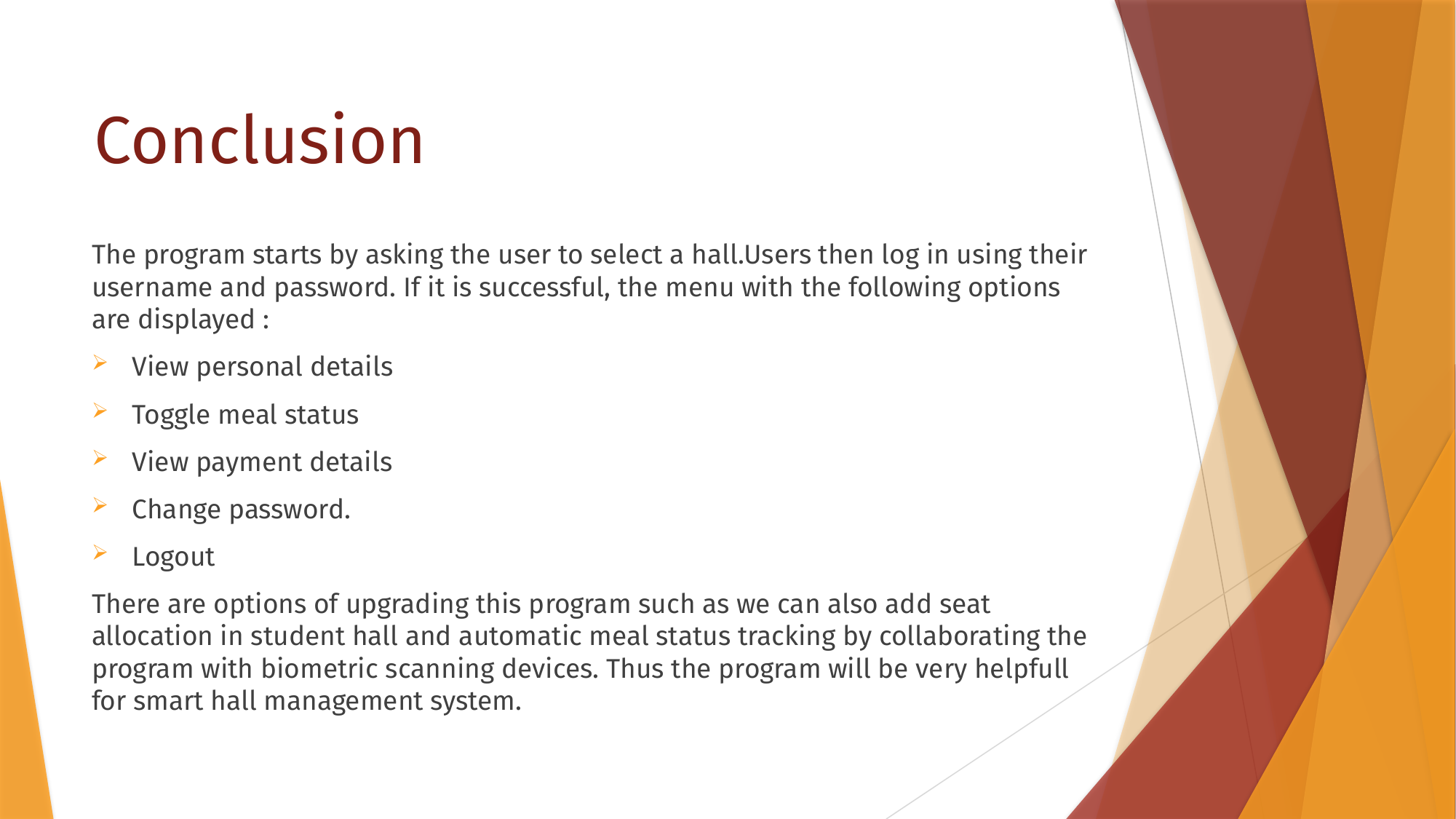

# Conclusion
The program starts by asking the user to select a hall.Users then log in using their username and password. If it is successful, the menu with the following options are displayed :
View personal details
Toggle meal status
View payment details
Change password.
Logout
There are options of upgrading this program such as we can also add seat allocation in student hall and automatic meal status tracking by collaborating the program with biometric scanning devices. Thus the program will be very helpfull for smart hall management system.